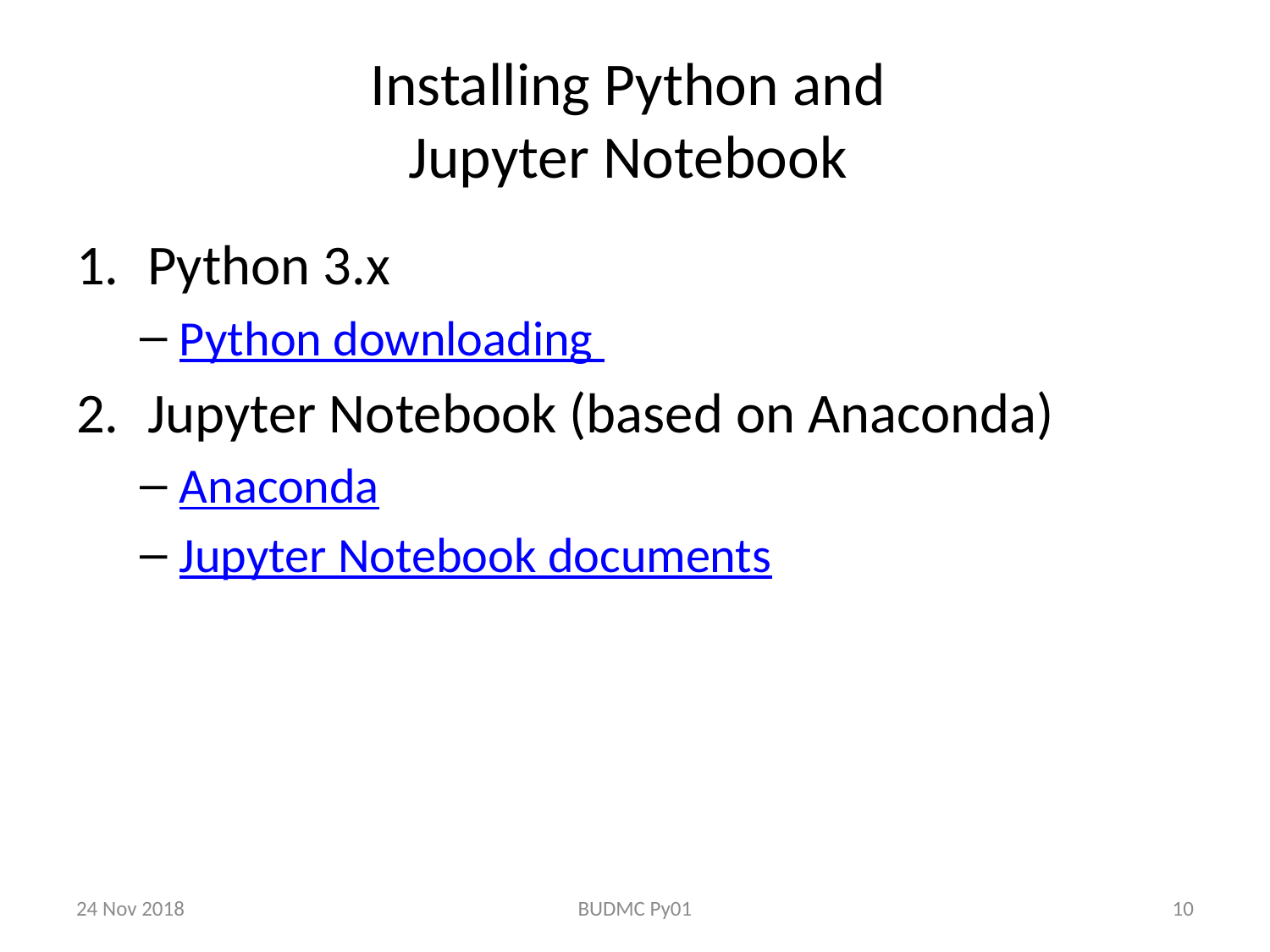

# Installing Python and Jupyter Notebook
Python 3.x
Python downloading
Jupyter Notebook (based on Anaconda)
Anaconda
Jupyter Notebook documents
24 Nov 2018
BUDMC Py01
10